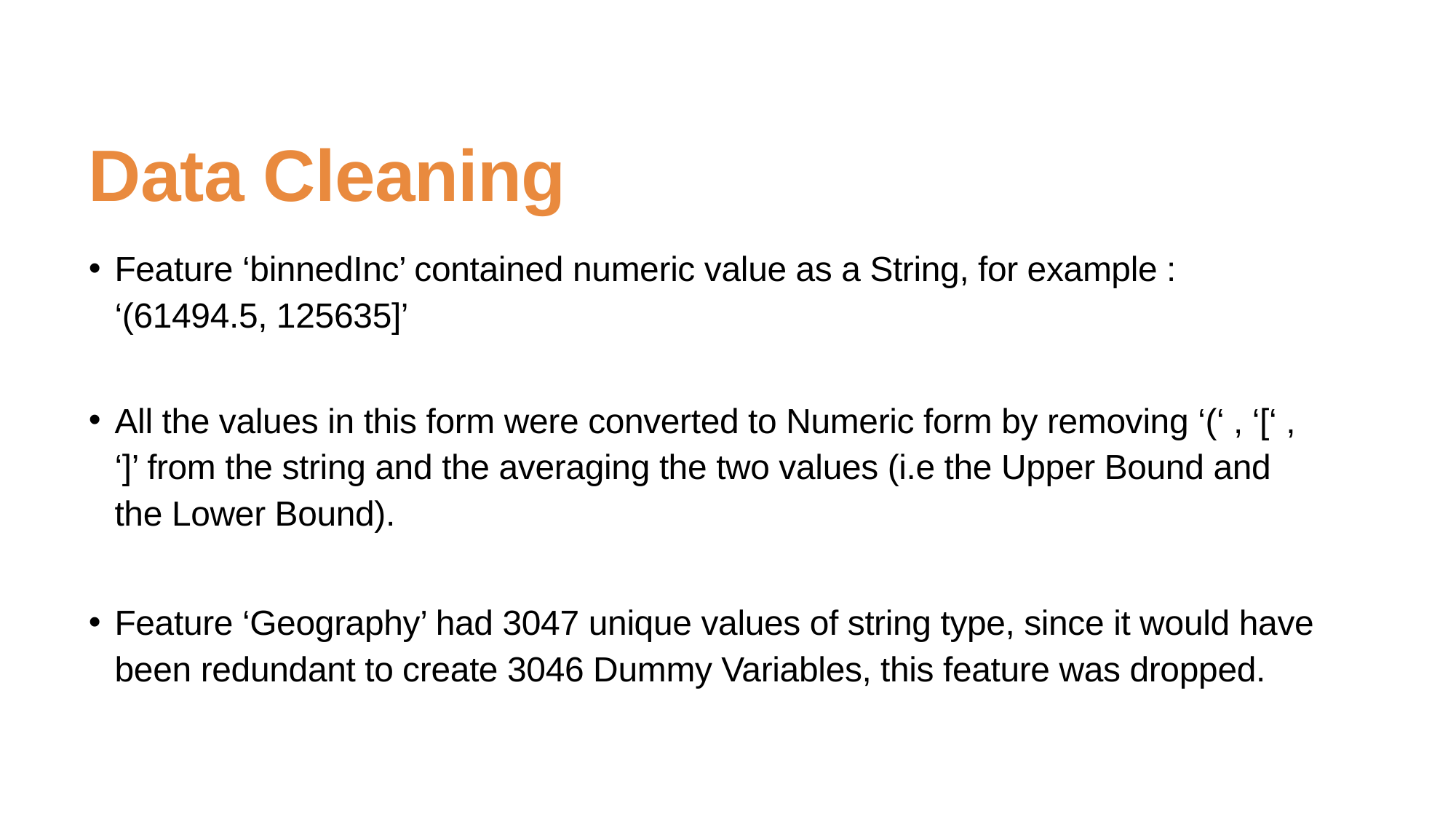

# Data Cleaning
Feature ‘binnedInc’ contained numeric value as a String, for example : ‘(61494.5, 125635]’

All the values in this form were converted to Numeric form by removing ‘(‘ , ‘[‘ , ‘]’ from the string and the averaging the two values (i.e the Upper Bound and the Lower Bound).

Feature ‘Geography’ had 3047 unique values of string type, since it would have been redundant to create 3046 Dummy Variables, this feature was dropped.